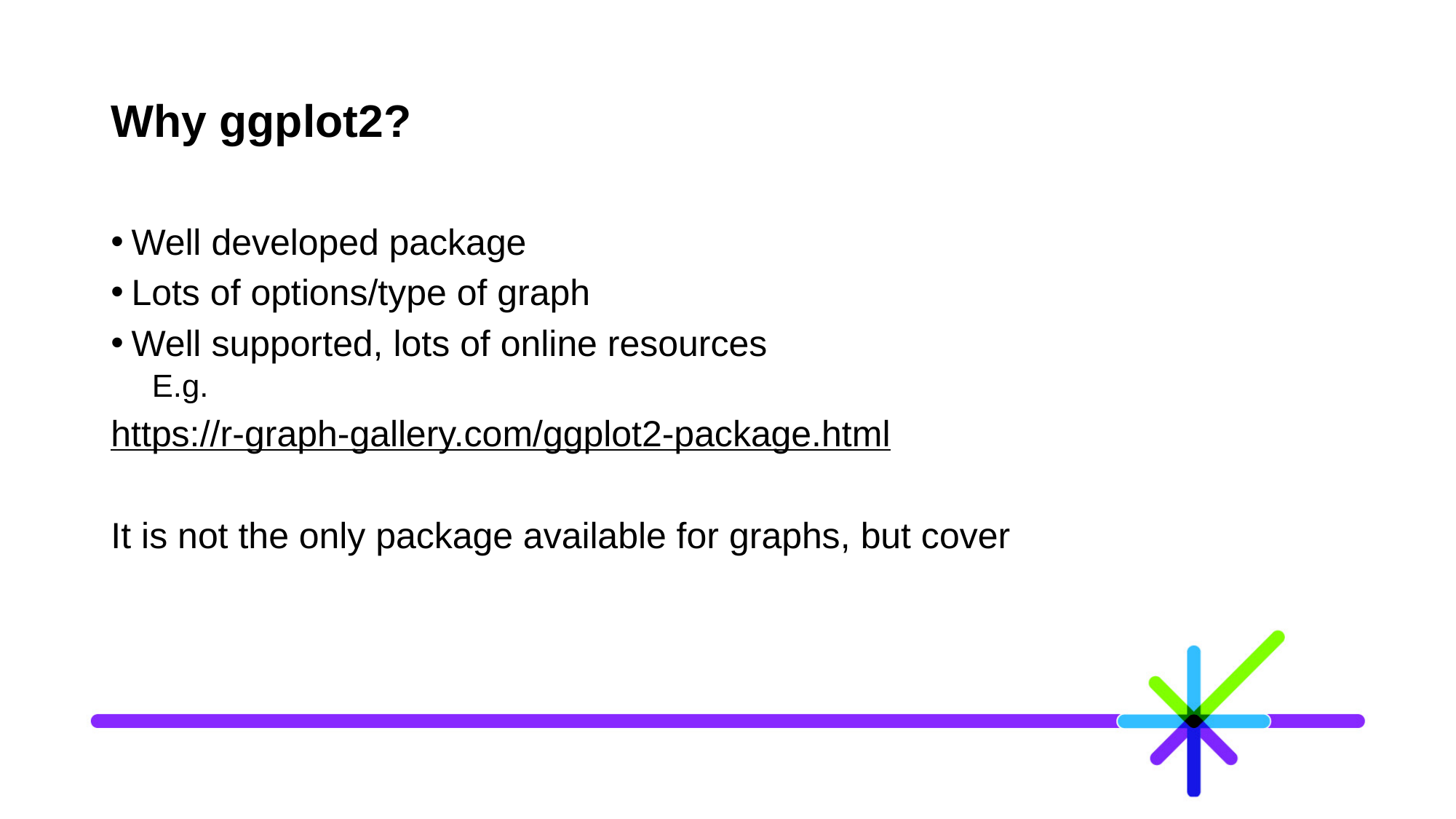

# Why ggplot2?
Well developed package
Lots of options/type of graph
Well supported, lots of online resources
E.g.
https://r-graph-gallery.com/ggplot2-package.html

It is not the only package available for graphs, but cover